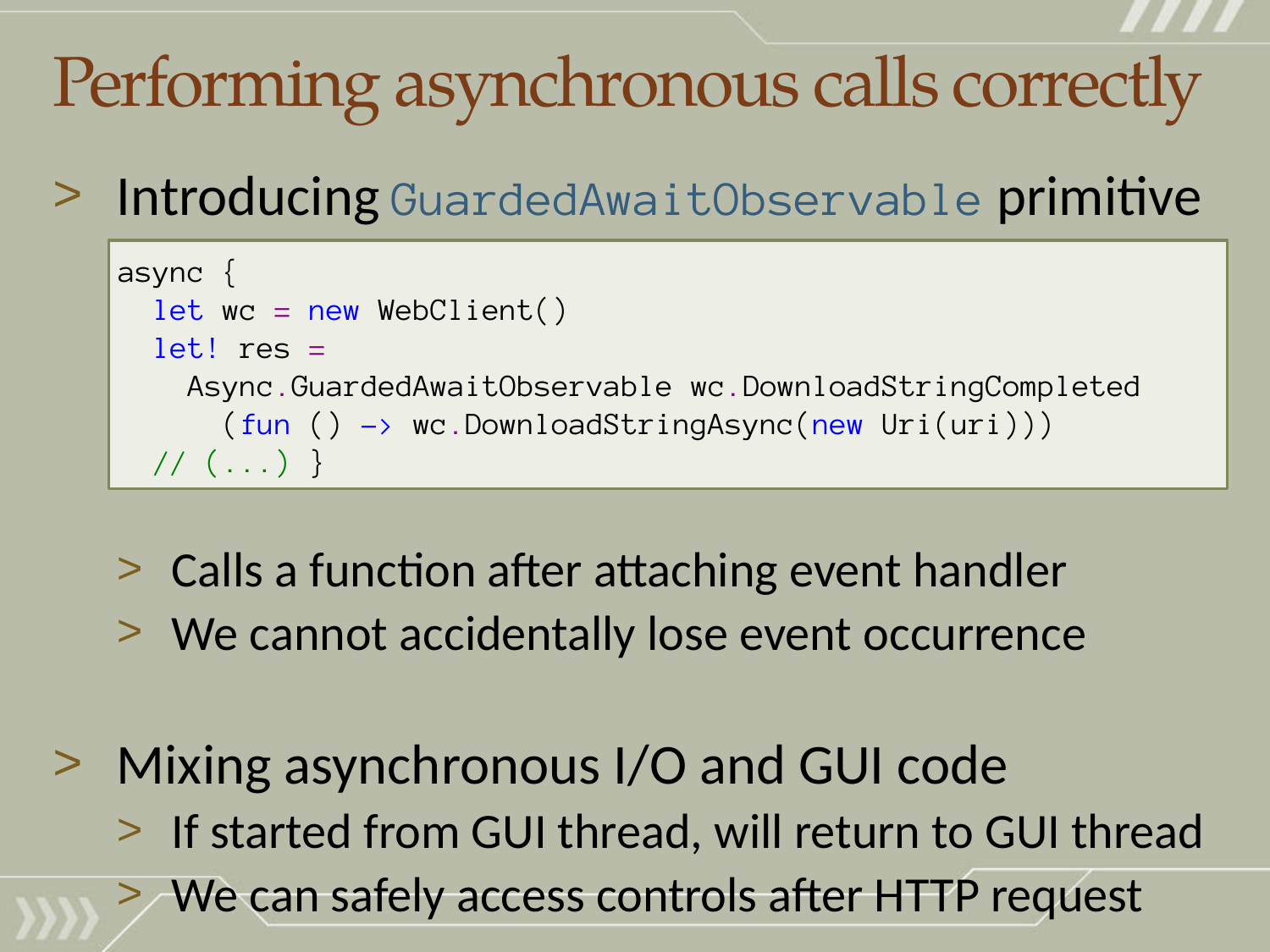

# Performing asynchronous calls correctly
Introducing GuardedAwaitObservable primitive

Calls a function after attaching event handler
We cannot accidentally lose event occurrence

Mixing asynchronous I/O and GUI code
If started from GUI thread, will return to GUI thread
We can safely access controls after HTTP request
async {
  let wc = new WebClient()
  let! res =
    Async.GuardedAwaitObservable wc.DownloadStringCompleted
      (fun () -> wc.DownloadStringAsync(new Uri(uri)))
  // (...) }